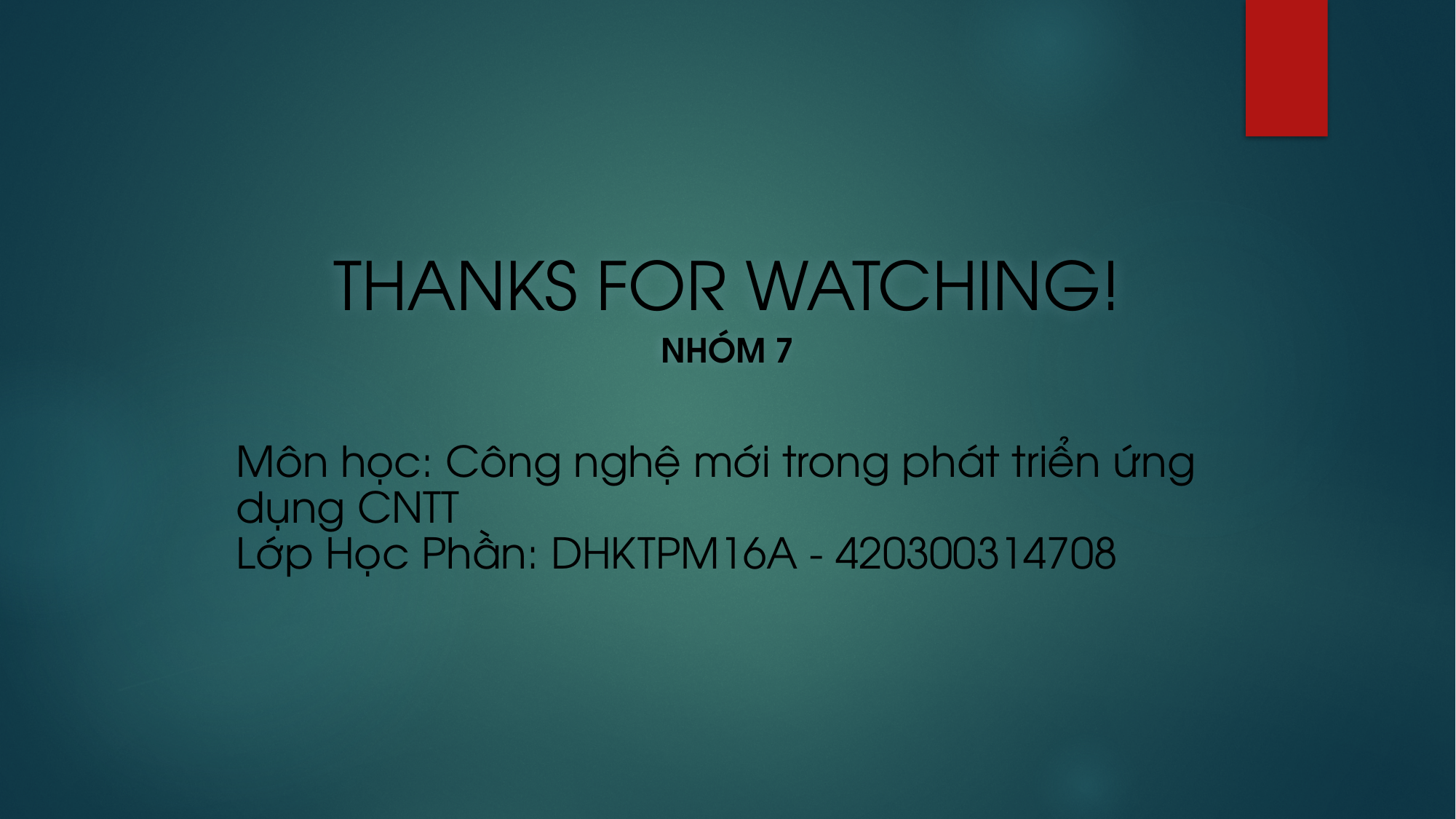

THANKS FOR WATCHING!
NHÓM 7
Môn học: Công nghệ mới trong phát triển ứng dụng CNTT
Lớp Học Phần: DHKTPM16A - 420300314708